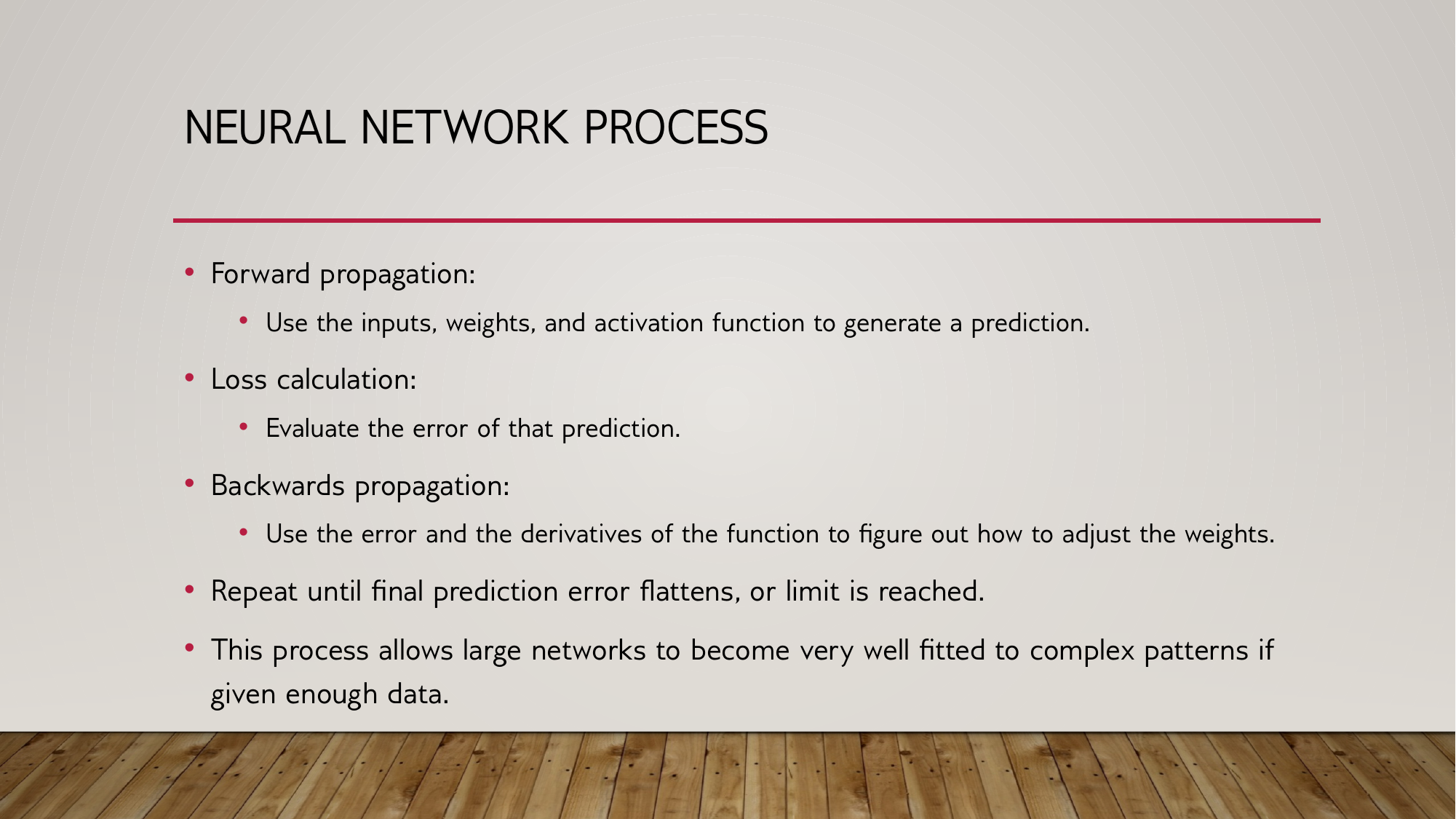

# Neural Network Process
Forward propagation:
Use the inputs, weights, and activation function to generate a prediction.
Loss calculation:
Evaluate the error of that prediction.
Backwards propagation:
Use the error and the derivatives of the function to figure out how to adjust the weights.
Repeat until final prediction error flattens, or limit is reached.
This process allows large networks to become very well fitted to complex patterns if given enough data.